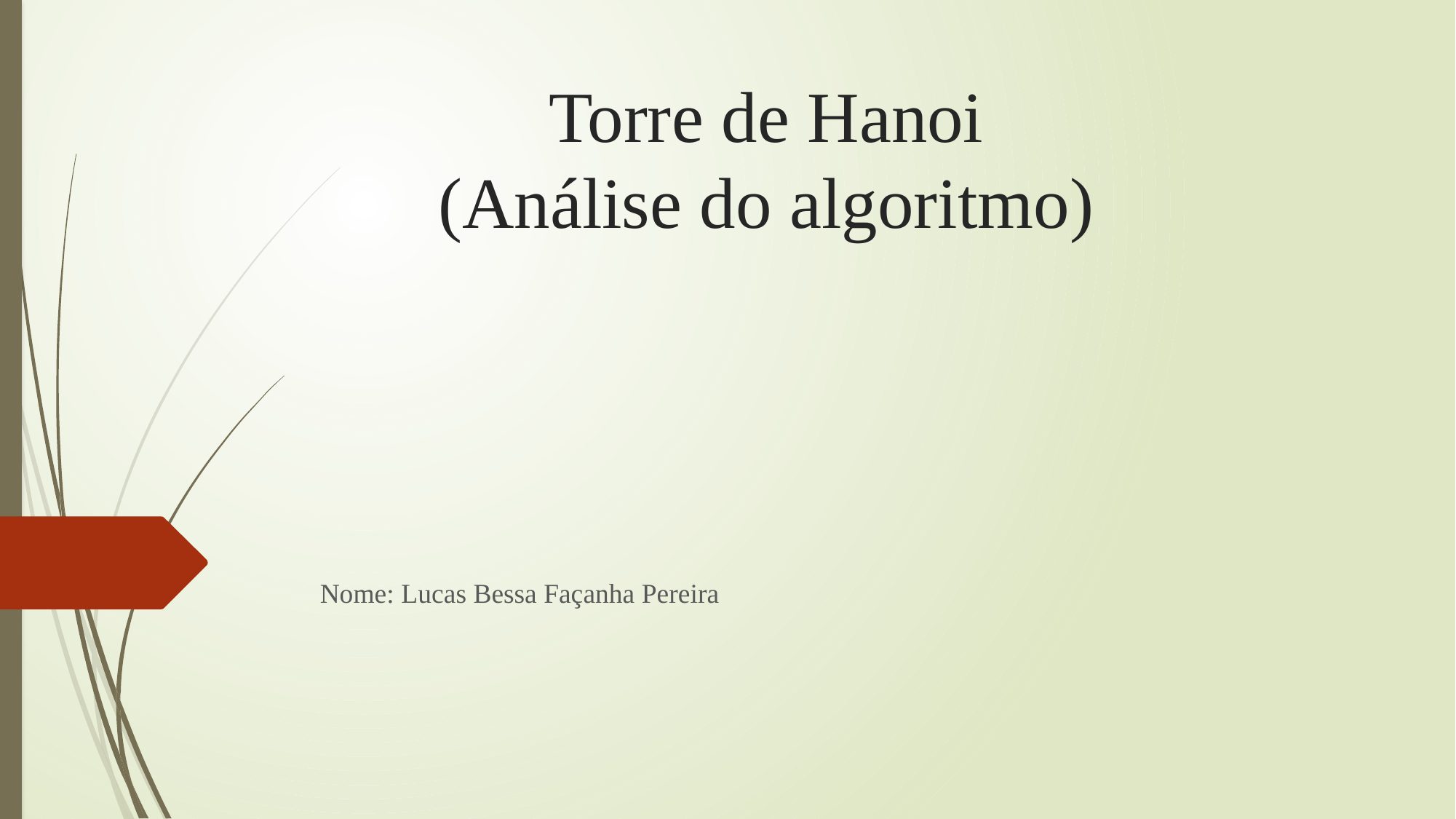

# Torre de Hanoi (Análise do algoritmo)
Nome: Lucas Bessa Façanha Pereira